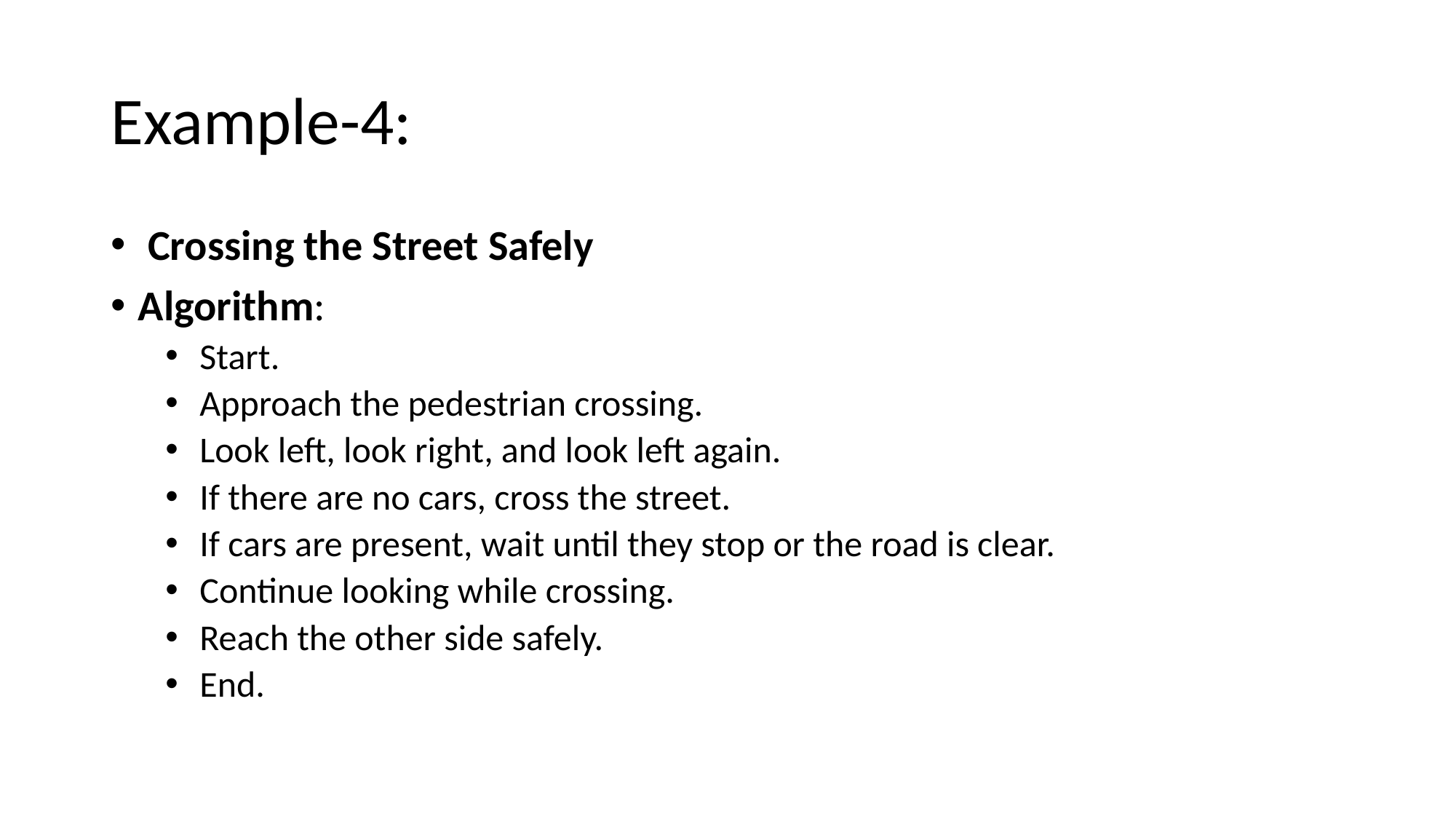

# Example-4:
 Crossing the Street Safely
Algorithm:
Start.
Approach the pedestrian crossing.
Look left, look right, and look left again.
If there are no cars, cross the street.
If cars are present, wait until they stop or the road is clear.
Continue looking while crossing.
Reach the other side safely.
End.